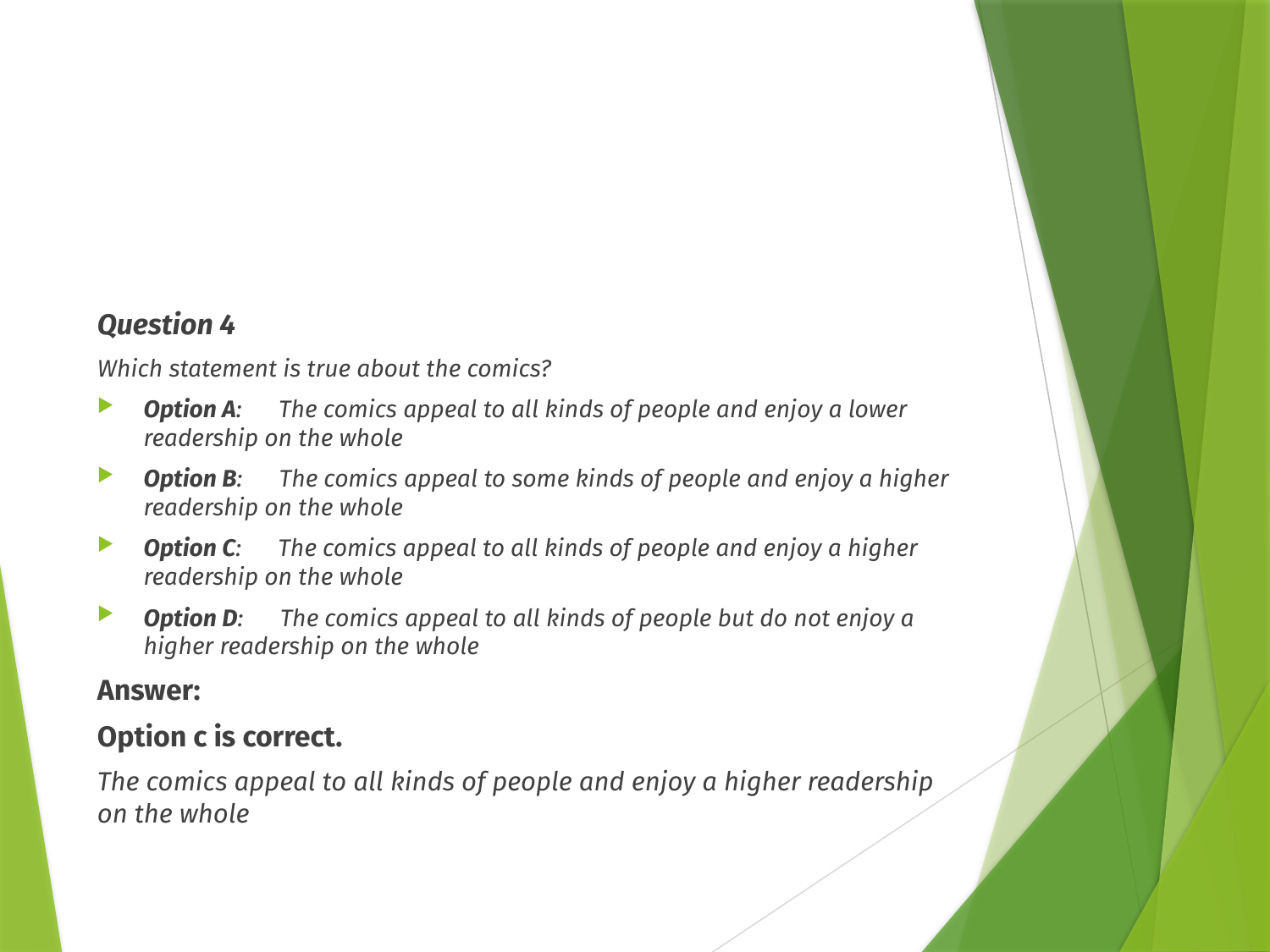

#
Question 4
Which statement is true about the comics?
Option A:      The comics appeal to all kinds of people and enjoy a lower readership on the whole
Option B:      The comics appeal to some kinds of people and enjoy a higher readership on the whole
Option C:      The comics appeal to all kinds of people and enjoy a higher readership on the whole
Option D:      The comics appeal to all kinds of people but do not enjoy a higher readership on the whole
Answer:
Option c is correct.
The comics appeal to all kinds of people and enjoy a higher readership on the whole